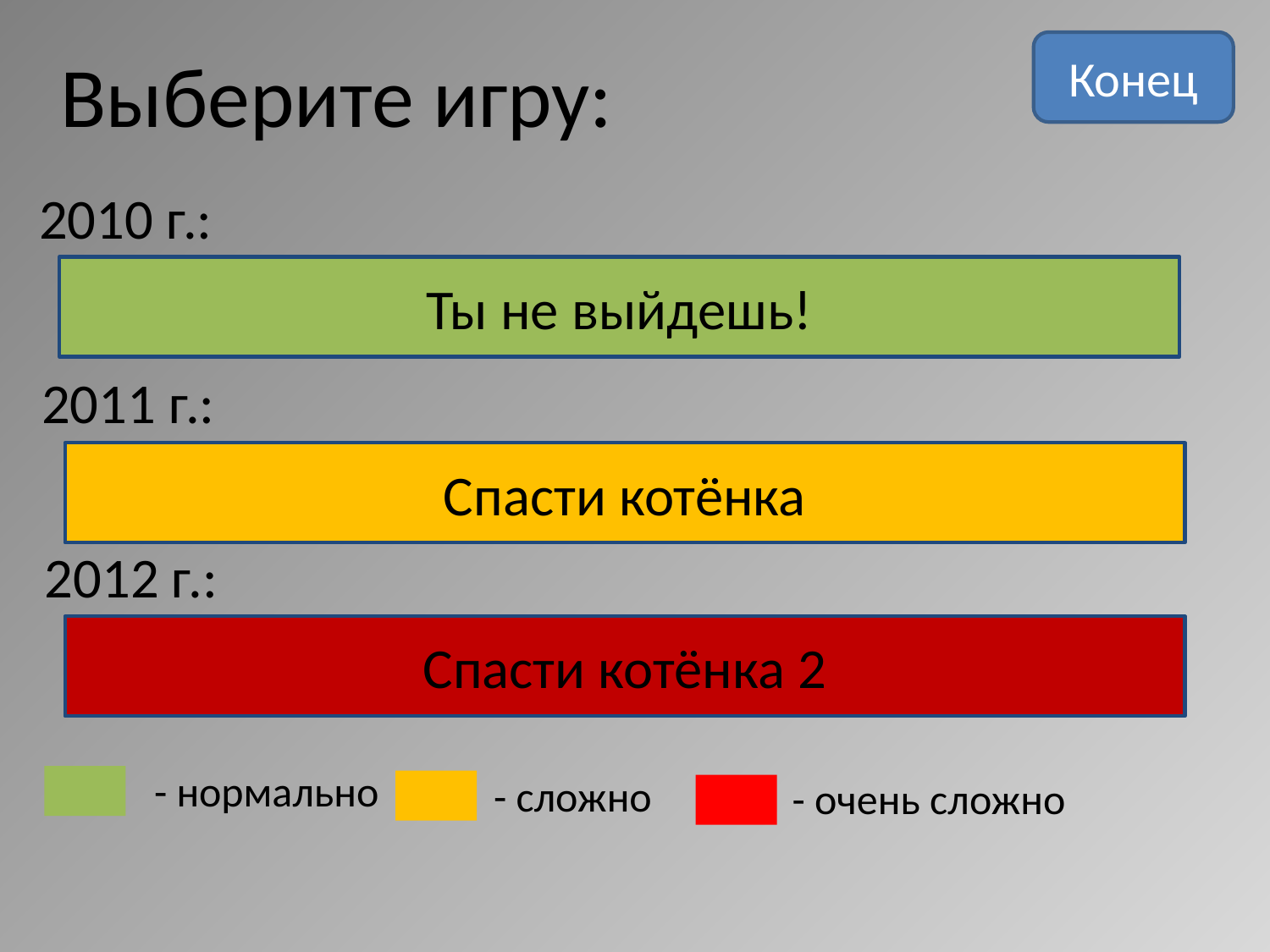

Конец
Выберите игру:
2010 г.:
Ты не выйдешь!
2011 г.:
Спасти котёнка
2012 г.:
Спасти котёнка 2
- нормально
- сложно

- очень сложно